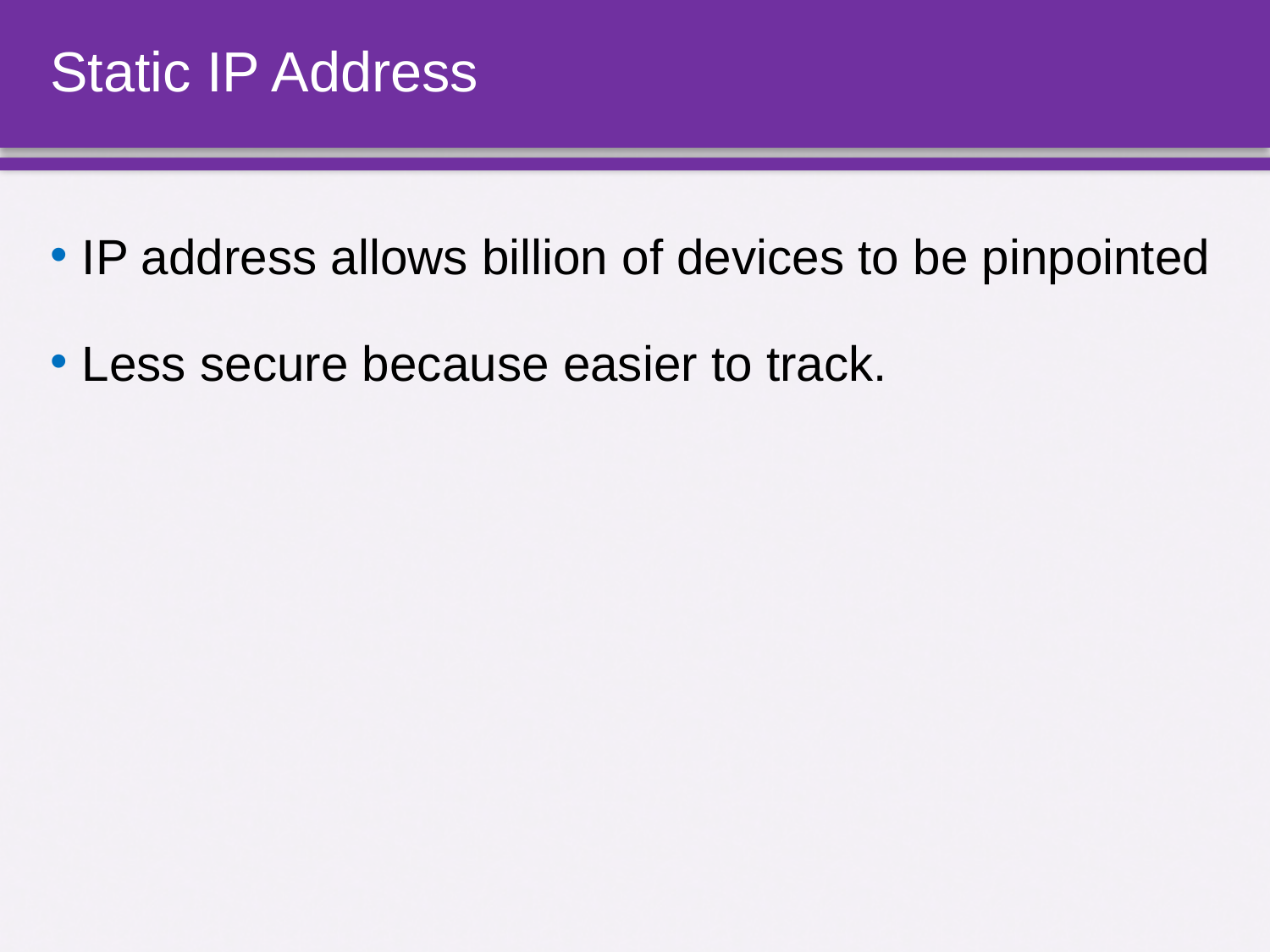

# Static IP Address
IP address allows billion of devices to be pinpointed
Less secure because easier to track.